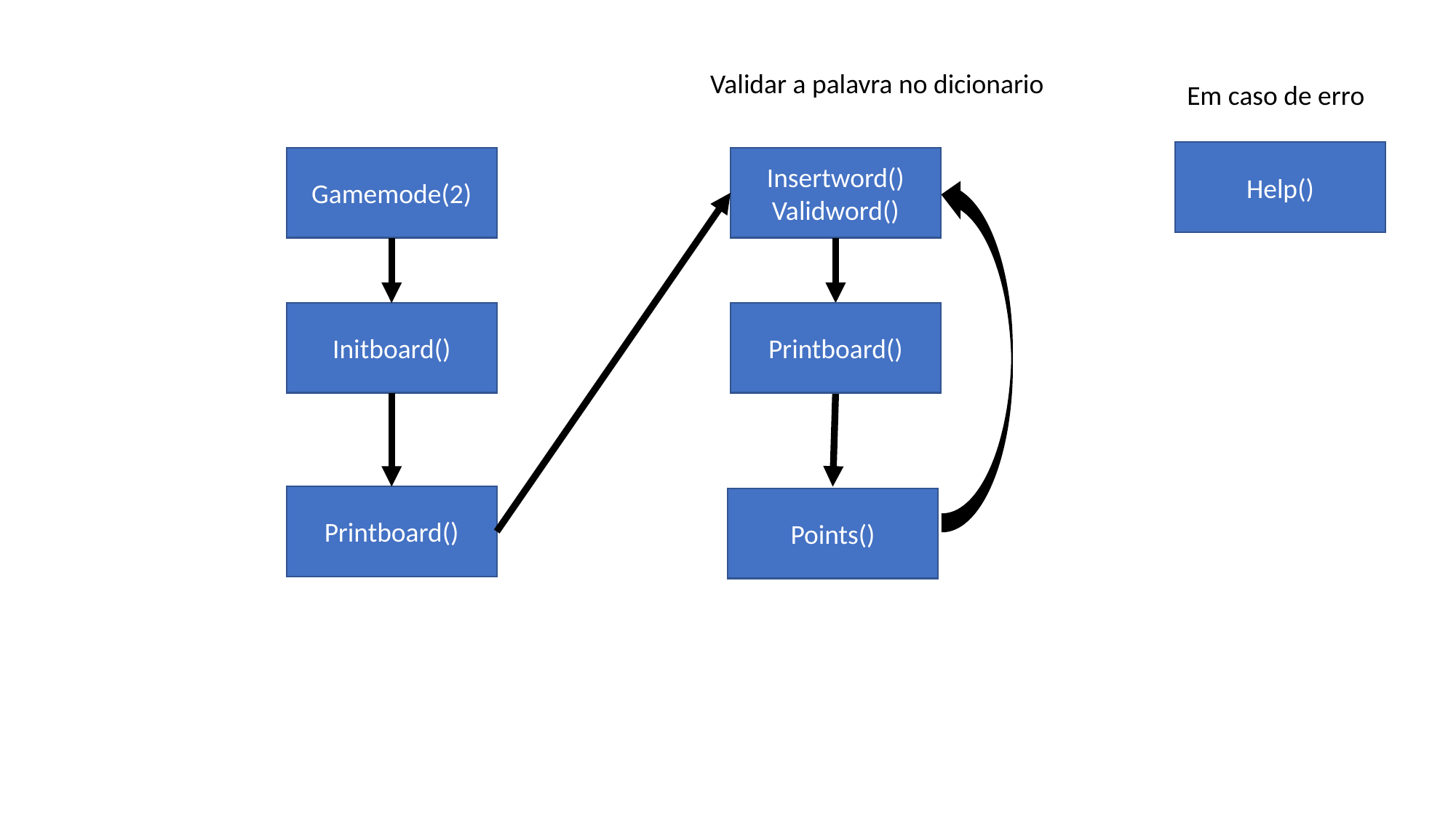

Validar a palavra no dicionario
Em caso de erro
Help()
Gamemode(2)
Insertword()
Validword()

Initboard()
Printboard()
Printboard()
Points()